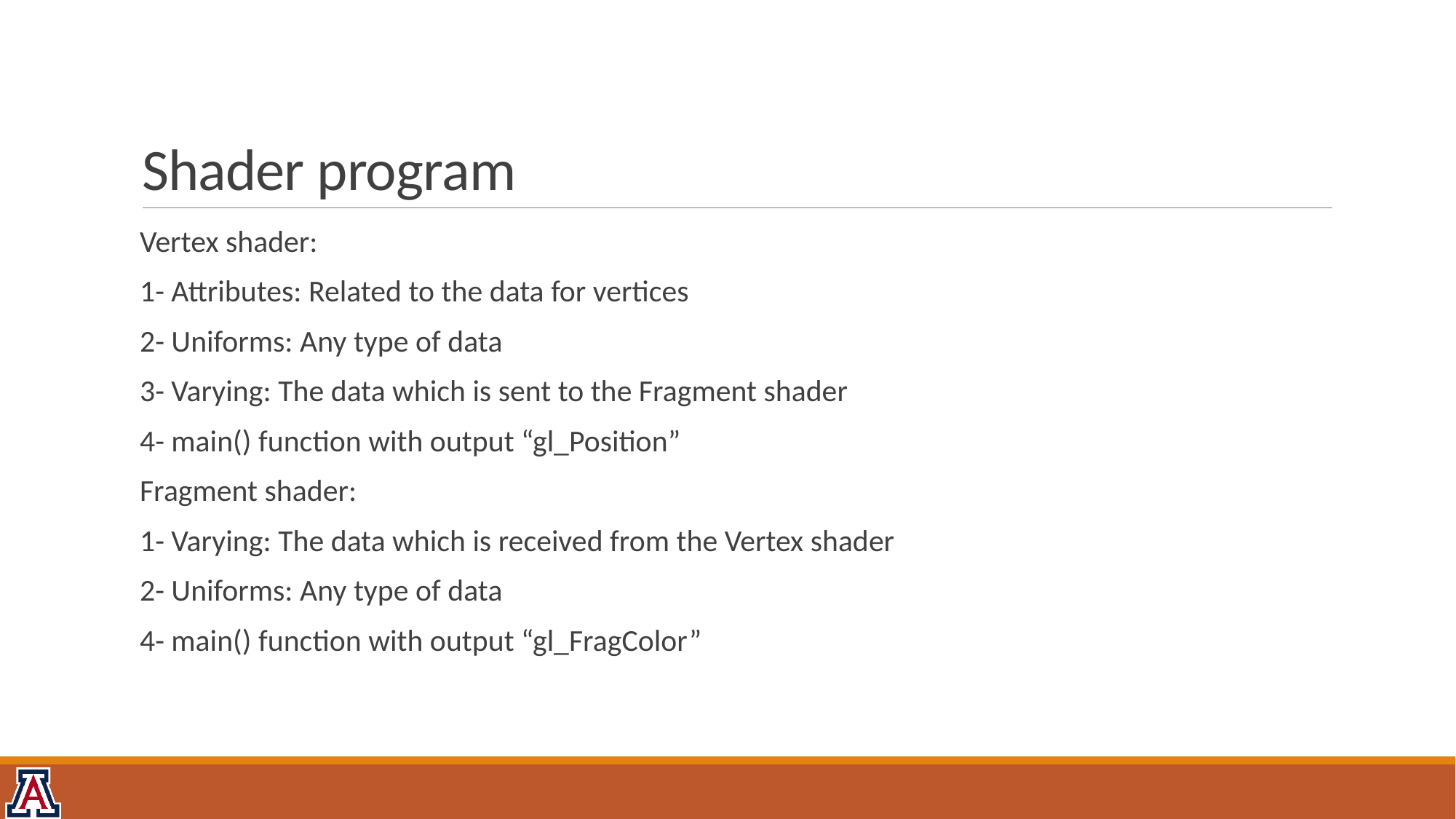

# Shader program
Vertex shader:
1- Attributes: Related to the data for vertices
2- Uniforms: Any type of data
3- Varying: The data which is sent to the Fragment shader
4- main() function with output “gl_Position”
Fragment shader:
1- Varying: The data which is received from the Vertex shader
2- Uniforms: Any type of data
4- main() function with output “gl_FragColor”